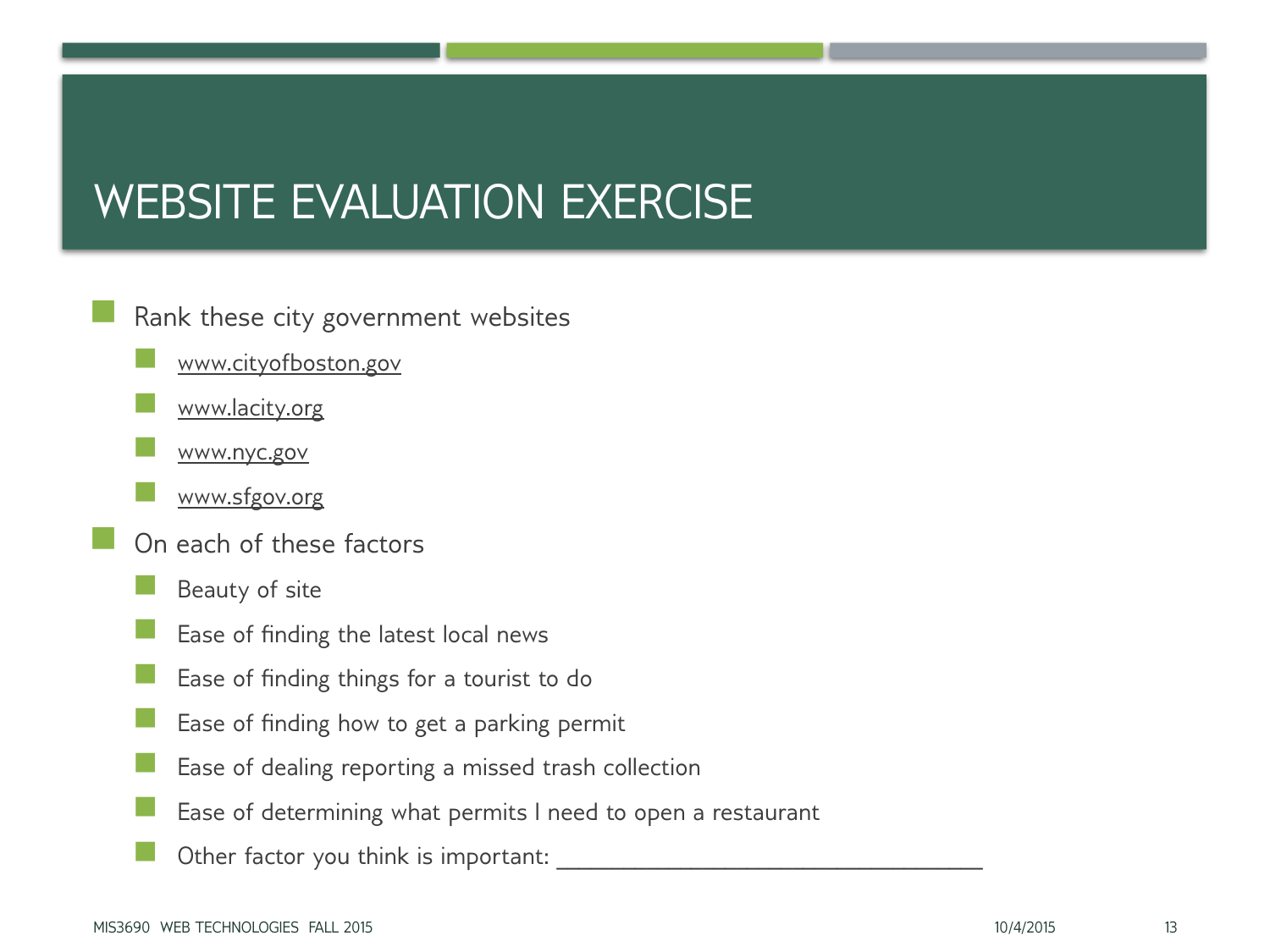

# Website Evaluation Exercise
Rank these city government websites
www.cityofboston.gov
www.lacity.org
www.nyc.gov
www.sfgov.org
On each of these factors
Beauty of site
Ease of finding the latest local news
Ease of finding things for a tourist to do
Ease of finding how to get a parking permit
Ease of dealing reporting a missed trash collection
Ease of determining what permits I need to open a restaurant
Other factor you think is important: ______________________________________

MIS3690  Web Technologies  Fall 2015
10/4/2015
13